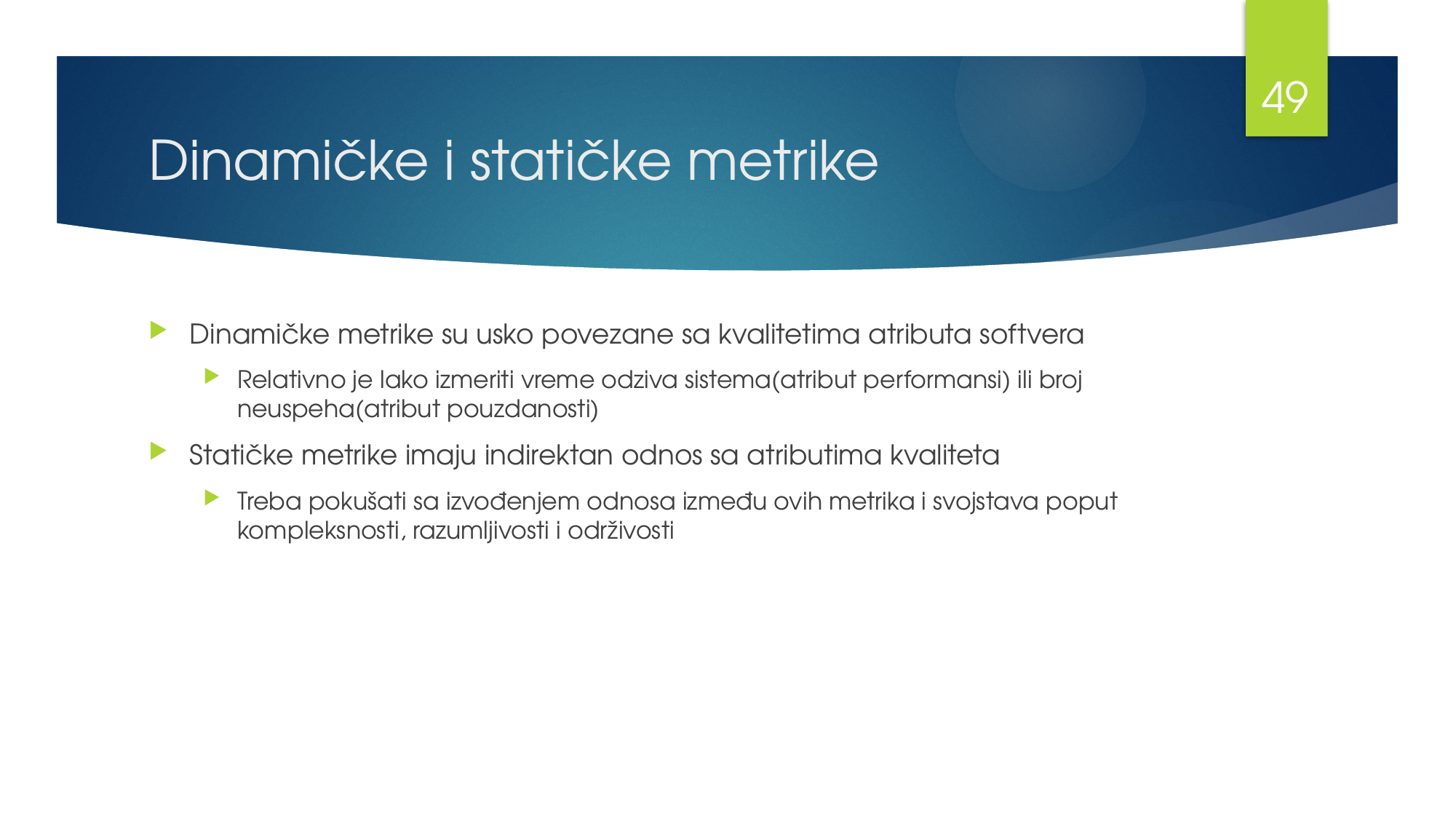

49
# Dinamičke i statičke metrike
Dinamičke metrike su usko povezane sa kvalitetima atributa softvera
Relativno je lako izmeriti vreme odziva sistema(atribut performansi) ili broj neuspeha(atribut pouzdanosti)
Statičke metrike imaju indirektan odnos sa atributima kvaliteta
Treba pokušati sa izvođenjem odnosa između ovih metrika i svojstava poput kompleksnosti, razumljivosti i održivosti